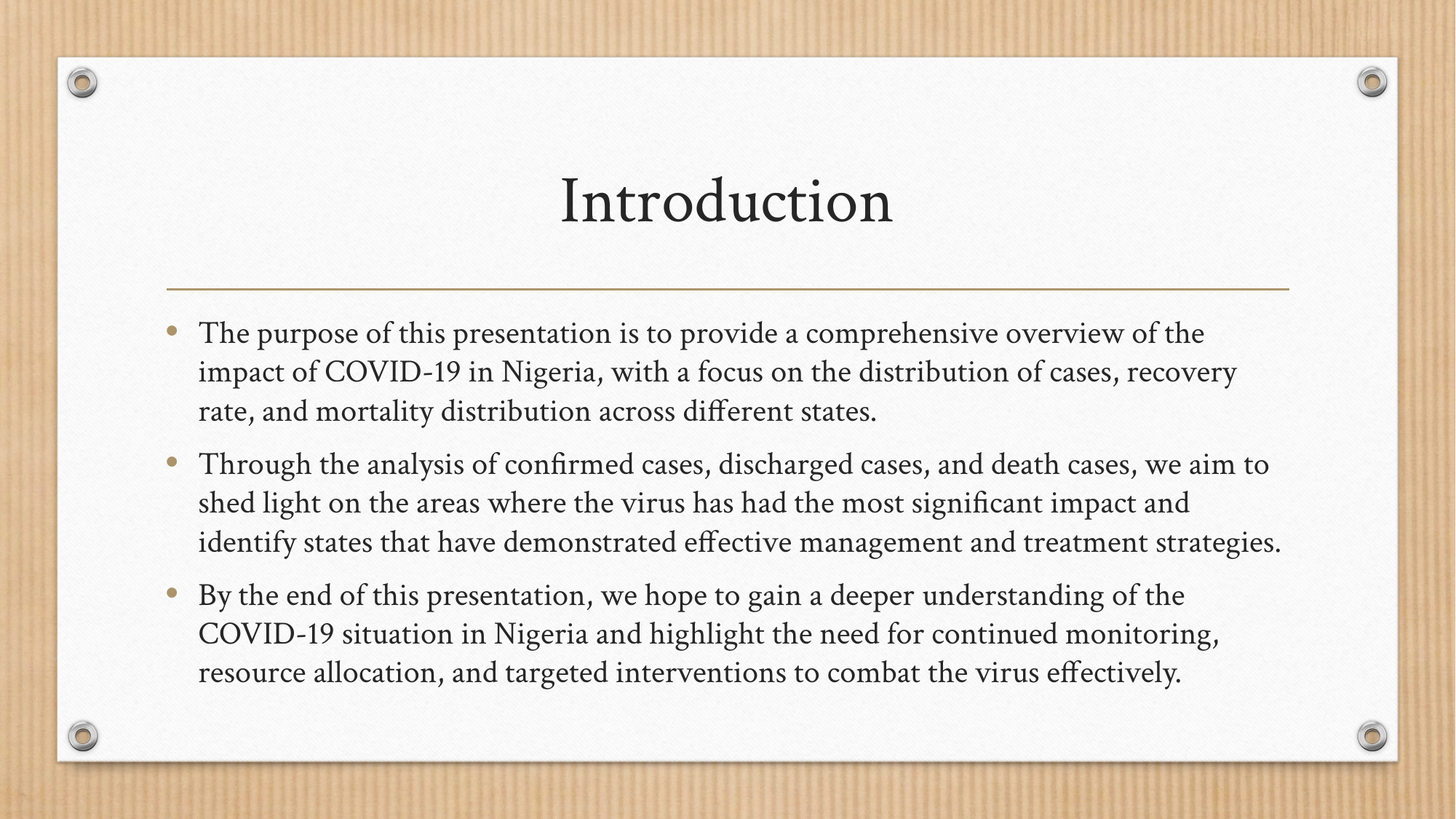

# Introduction
The purpose of this presentation is to provide a comprehensive overview of the impact of COVID-19 in Nigeria, with a focus on the distribution of cases, recovery rate, and mortality distribution across different states.
Through the analysis of confirmed cases, discharged cases, and death cases, we aim to shed light on the areas where the virus has had the most significant impact and identify states that have demonstrated effective management and treatment strategies.
By the end of this presentation, we hope to gain a deeper understanding of the COVID-19 situation in Nigeria and highlight the need for continued monitoring, resource allocation, and targeted interventions to combat the virus effectively.